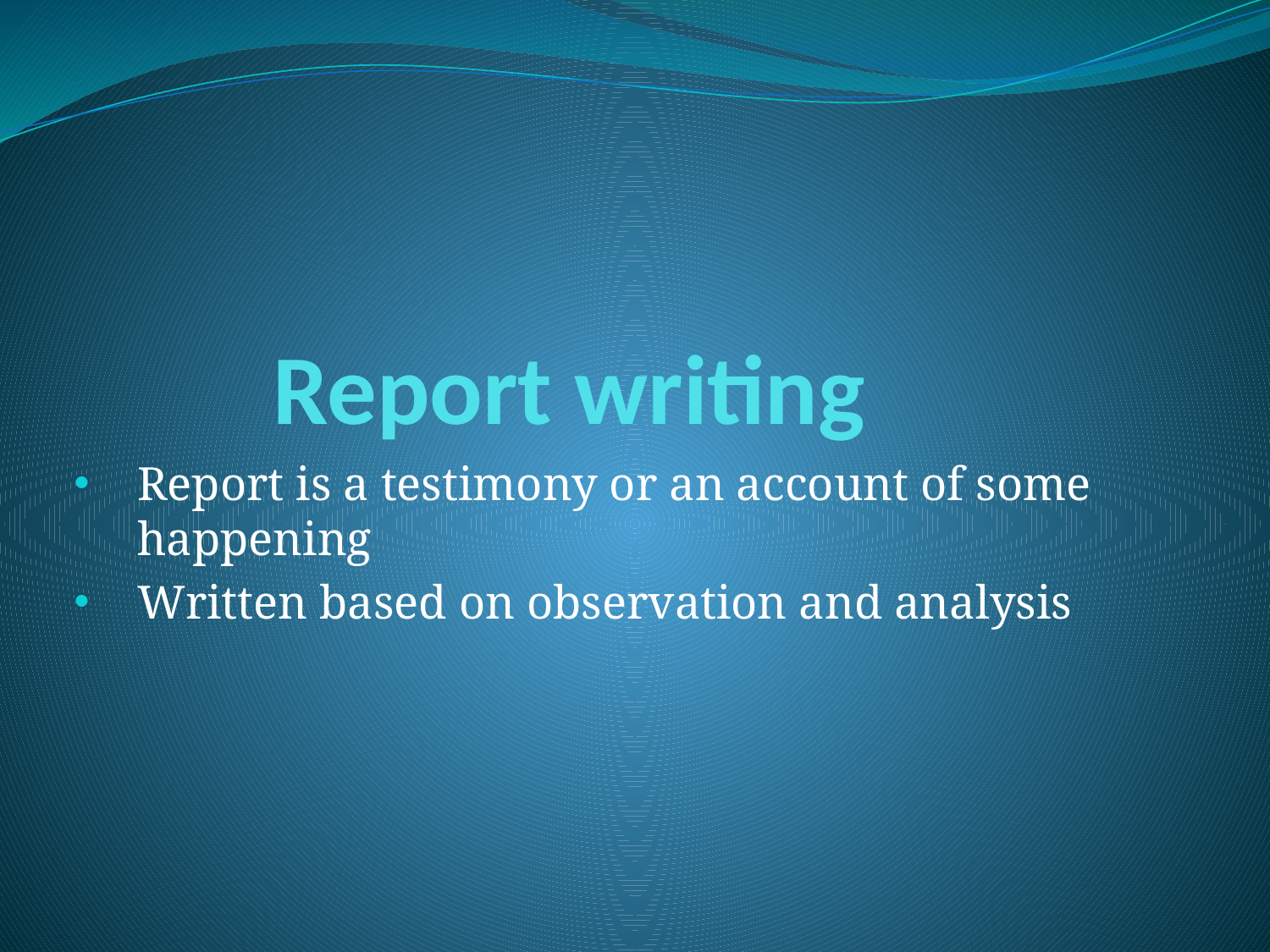

# Report writing
Report is a testimony or an account of some happening
Written based on observation and analysis